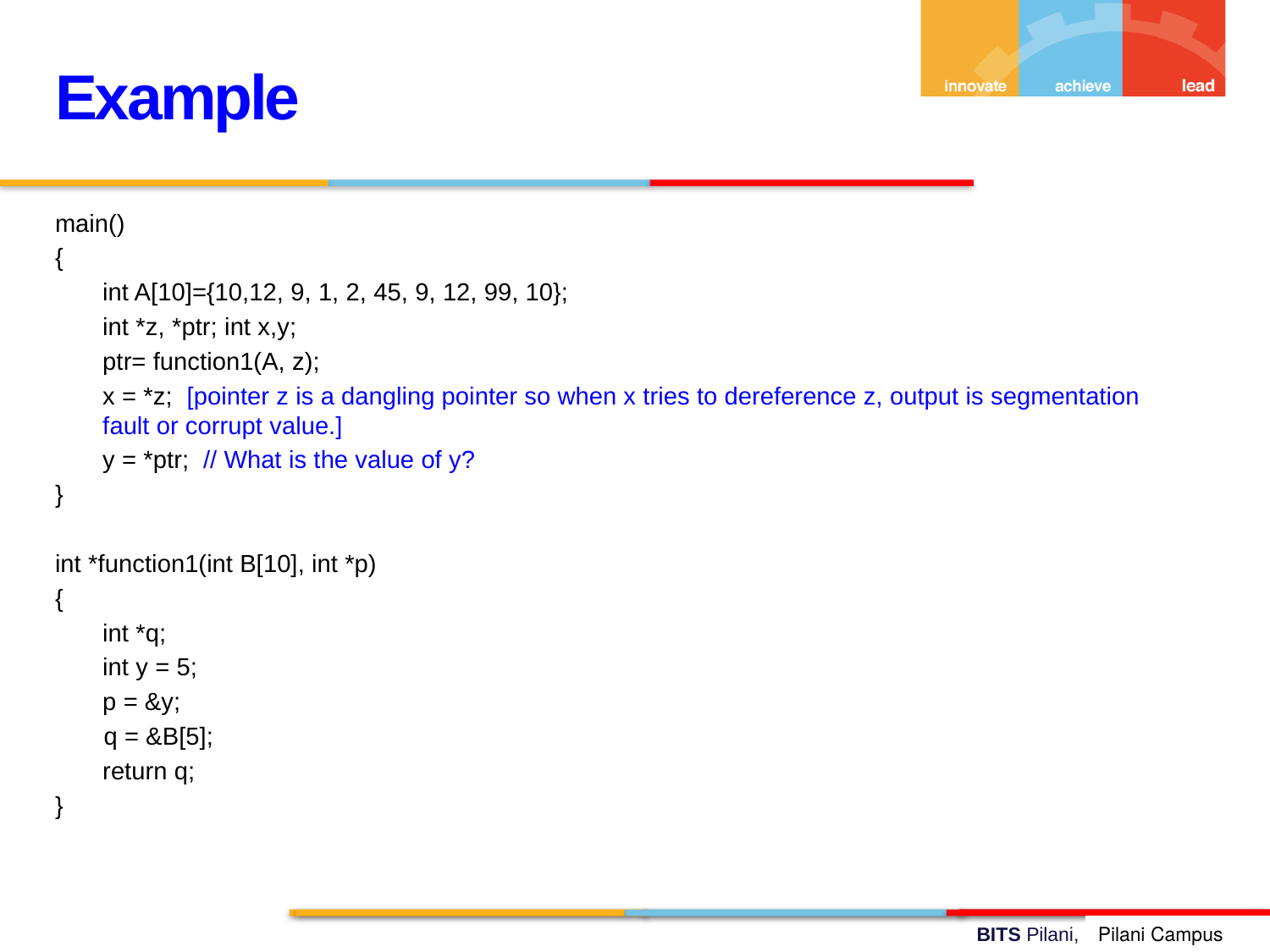

Example
main()
{
	int A[10]={10,12, 9, 1, 2, 45, 9, 12, 99, 10};
	int *z, *ptr; int x,y;
	ptr= function1(A, z);
	x = *z;  [pointer z is a dangling pointer so when x tries to dereference z, output is segmentation fault or corrupt value.]
	y = *ptr;  // What is the value of y?
}

int *function1(int B[10], int *p)
{
	int *q;
	int y = 5;
	p = &y;
       q = &B[5];
	return q;
}

Pilani Campus